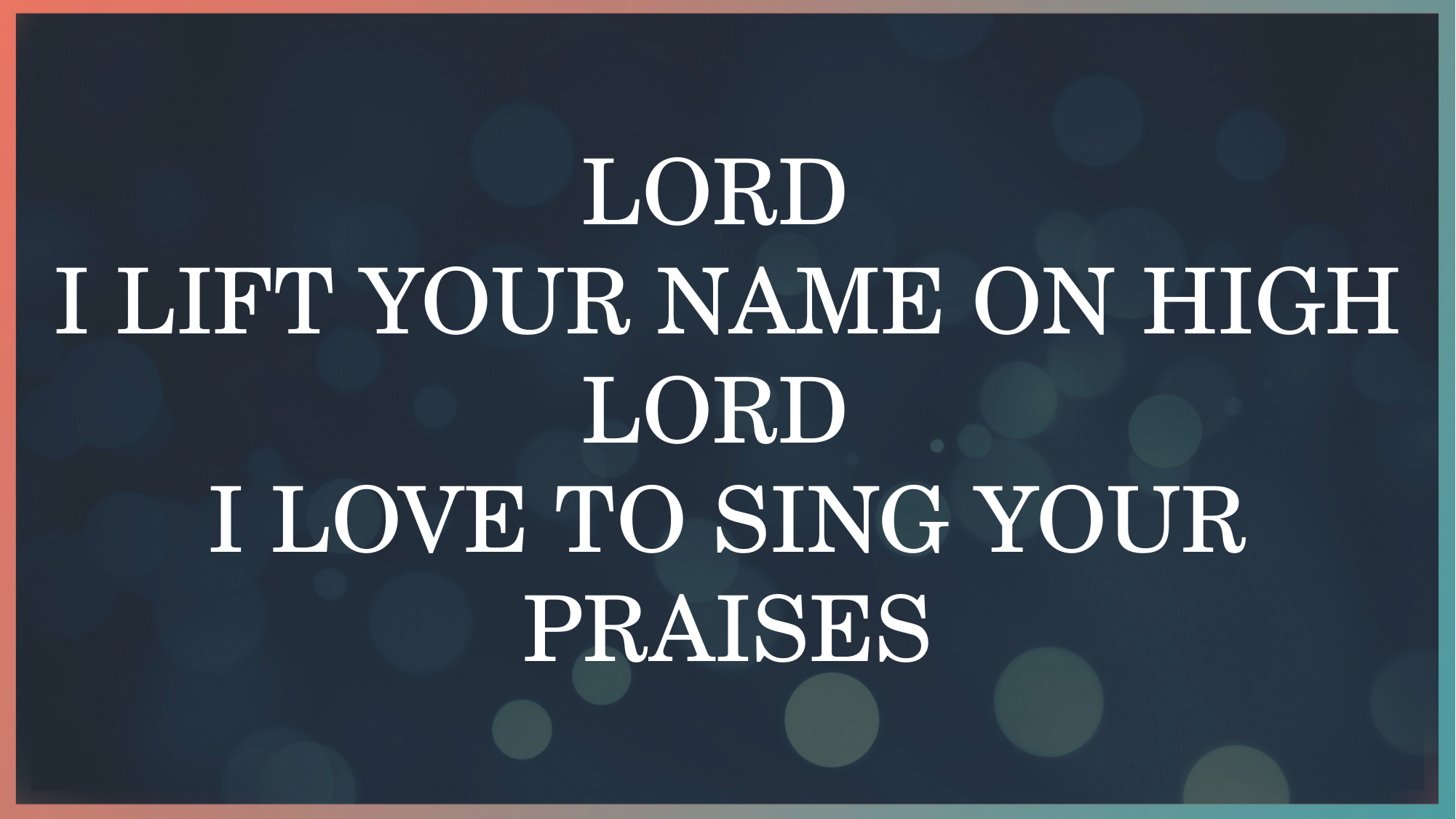

LORD
I LIFT YOUR NAME ON HIGH LORD
I LOVE TO SING YOUR PRAISES